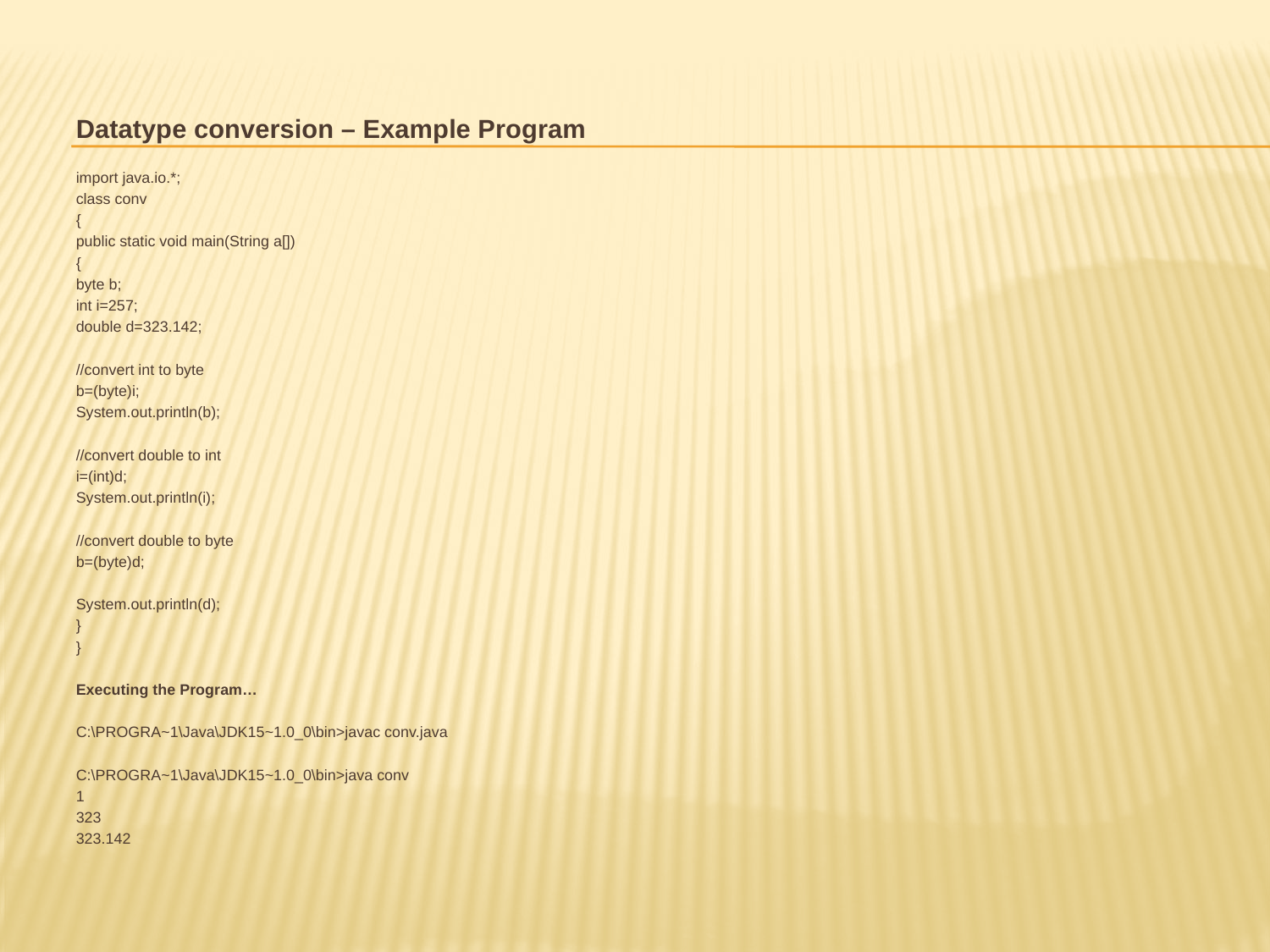

Datatype conversion – Example Program

import java.io.*;
class conv
{
public static void main(String a[])
{
byte b;
int i=257;
double d=323.142;

//convert int to byte
b=(byte)i;
System.out.println(b);

//convert double to int
i=(int)d;
System.out.println(i);

//convert double to byte
b=(byte)d;

System.out.println(d);
}
}

Executing the Program…

C:\PROGRA~1\Java\JDK15~1.0_0\bin>javac conv.java

C:\PROGRA~1\Java\JDK15~1.0_0\bin>java conv
1
323
323.142